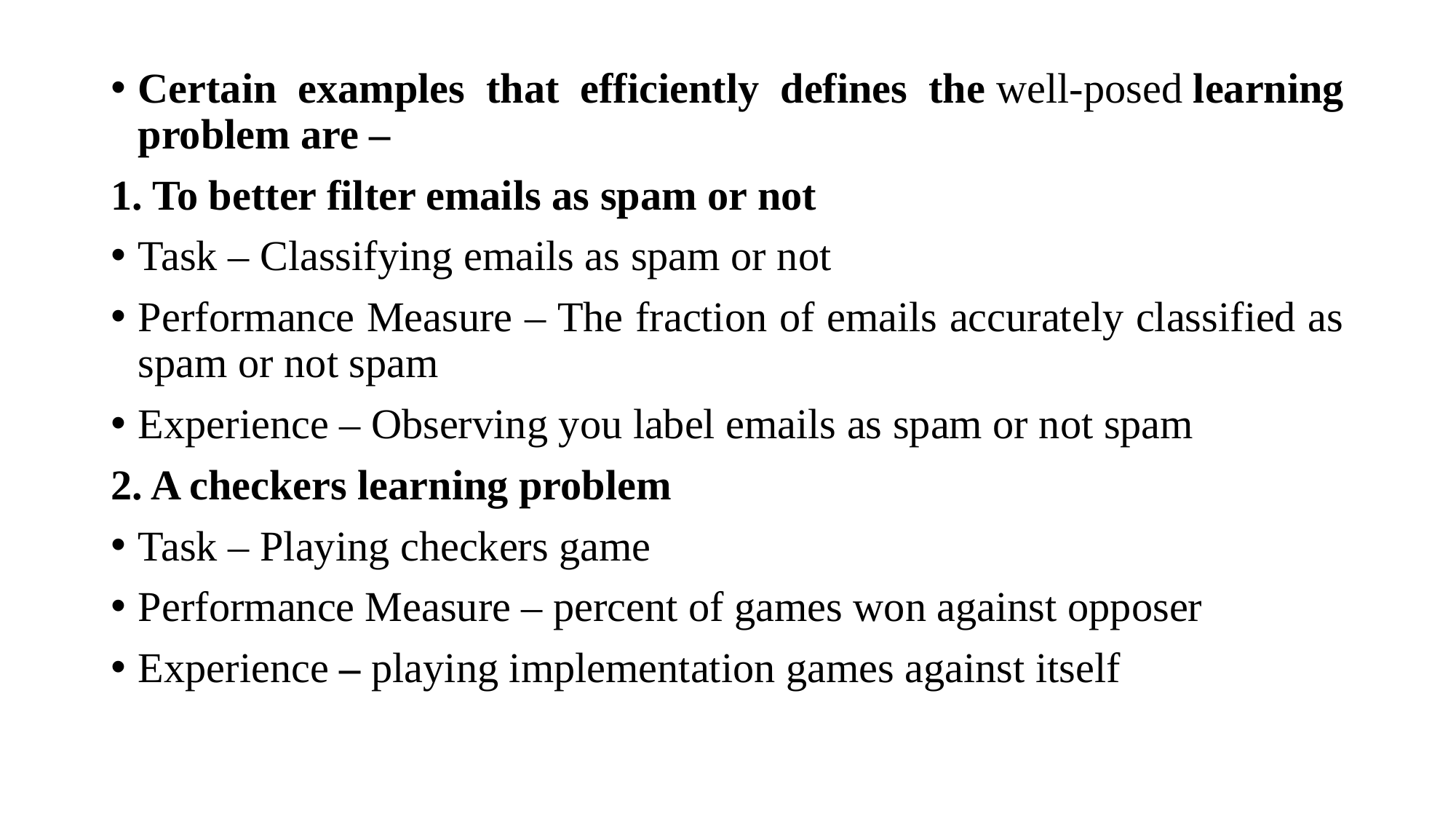

Certain examples that efficiently defines the well-posed learning problem are –
1. To better filter emails as spam or not
Task – Classifying emails as spam or not
Performance Measure – The fraction of emails accurately classified as spam or not spam
Experience – Observing you label emails as spam or not spam
2. A checkers learning problem
Task – Playing checkers game
Performance Measure – percent of games won against opposer
Experience – playing implementation games against itself